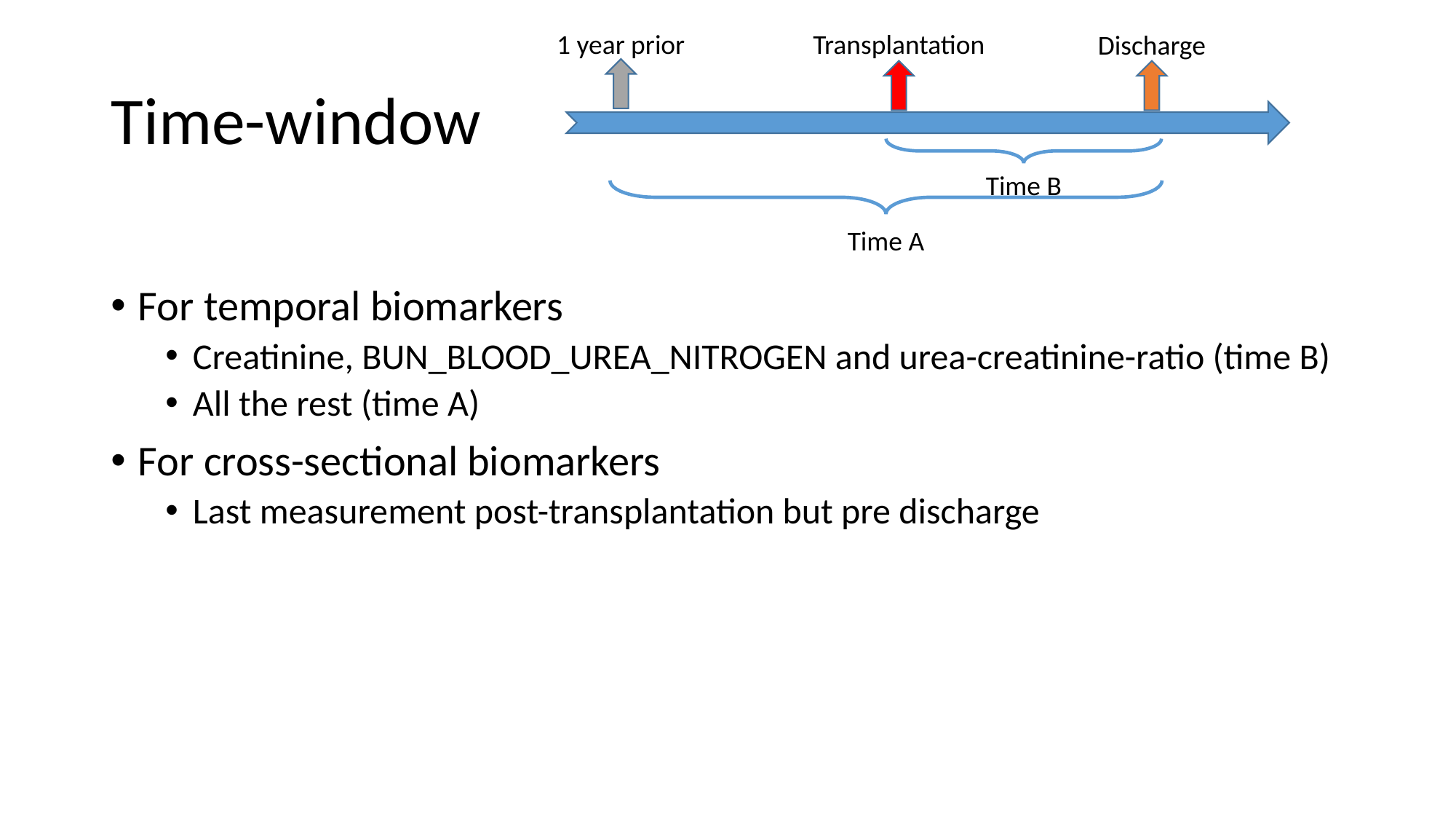

1 year prior
Transplantation
Discharge
# Time-window

Time B
Time A
For temporal biomarkers
Creatinine, BUN_BLOOD_UREA_NITROGEN and urea-creatinine-ratio (time B)
All the rest (time A)
For cross-sectional biomarkers
Last measurement post-transplantation but pre discharge